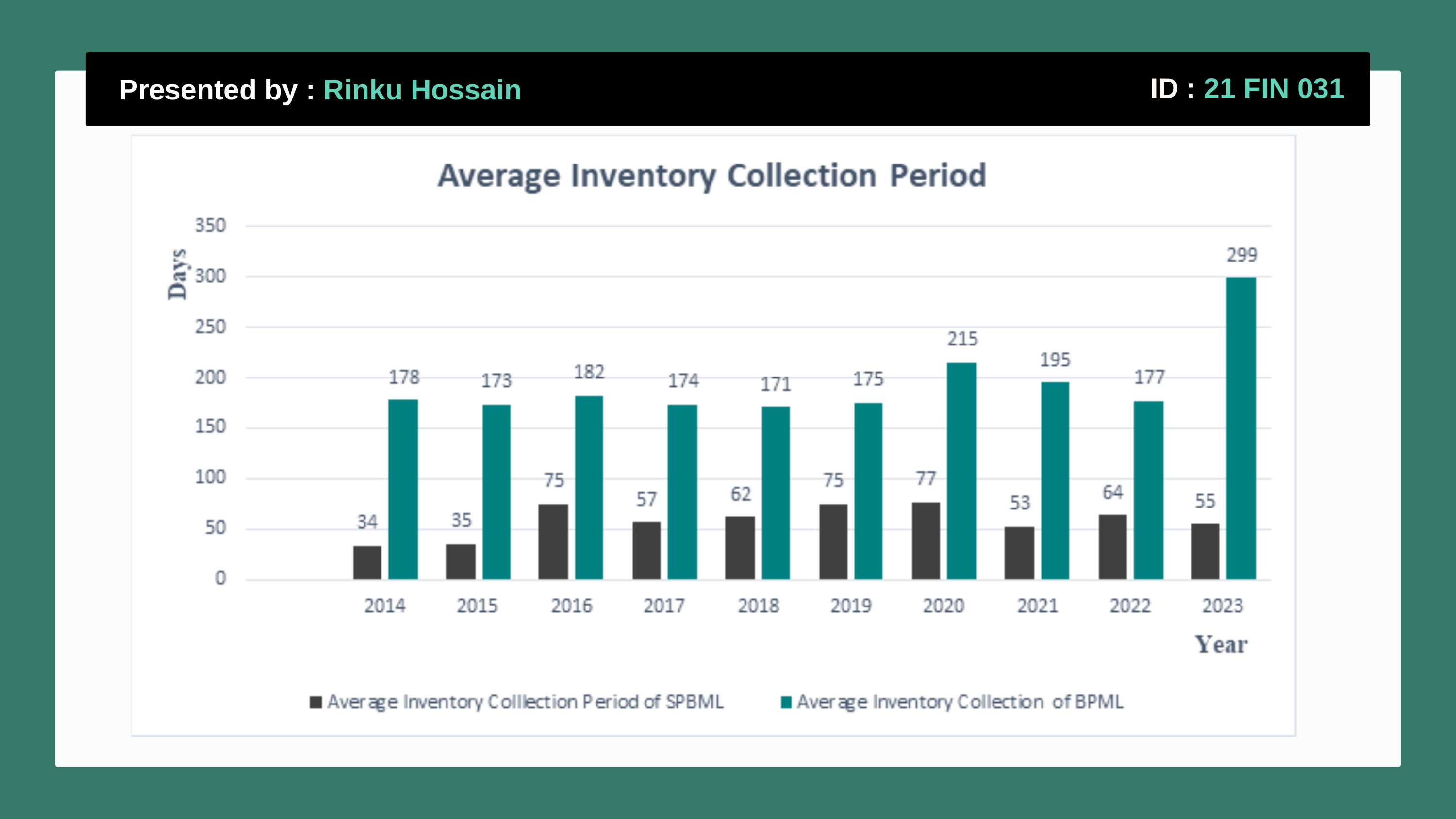

ID : 21 FIN 031
Presented by : Rinku Hossain